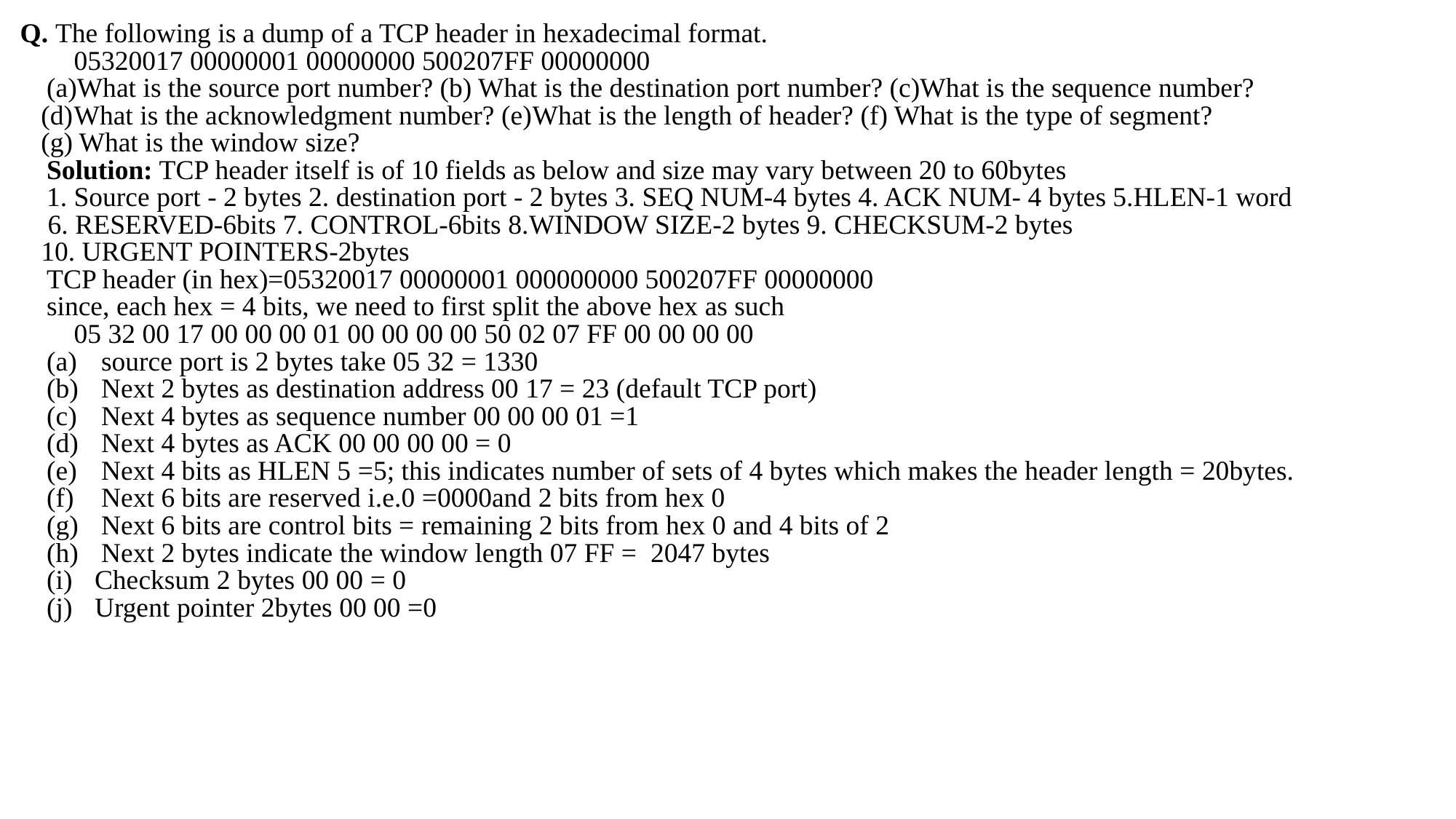

Q. The following is a dump of a TCP header in hexadecimal format.
		05320017 00000001 00000000 500207FF 00000000
	(a)What is the source port number? (b) What is the destination port number? (c)What is the sequence number?
   (d)	What is the acknowledgment number? (e)	What is the length of header? (f) What is the type of segment?
   (g) What is the window size?
	Solution: TCP header itself is of 10 fields as below and size may vary between 20 to 60bytes
	1.	Source port - 2 bytes 2. destination port - 2 bytes 3. SEQ NUM-4 bytes 4. ACK NUM- 4 bytes 5.HLEN-1 word
    6. RESERVED-6bits 7. CONTROL-6bits 8.	WINDOW SIZE-2 bytes 9. CHECKSUM-2 bytes
   10. URGENT POINTERS-2bytes
	TCP header (in hex)=05320017 00000001 000000000 500207FF 00000000
	since, each hex = 4 bits, we need to first split the above hex as such
		05 32 00 17 00 00 00 01 00 00 00 00 50 02 07 FF 00 00 00 00
	(a)	source port is 2 bytes take 05 32 = 1330
	(b)	Next 2 bytes as destination address 00 17 = 23 (default TCP port)
	(c)	Next 4 bytes as sequence number 00 00 00 01 =1
	(d)	Next 4 bytes as ACK 00 00 00 00 = 0
	(e)	Next 4 bits as HLEN 5 =5; this indicates number of sets of 4 bytes which makes the header length = 20bytes.
	(f)	Next 6 bits are reserved i.e.0 =0000and 2 bits from hex 0
	(g)	Next 6 bits are control bits = remaining 2 bits from hex 0 and 4 bits of 2
	(h)	Next 2 bytes indicate the window length 07 FF =  2047 bytes
	(i)	   Checksum 2 bytes 00 00 = 0
	(j)	   Urgent pointer 2bytes 00 00 =0